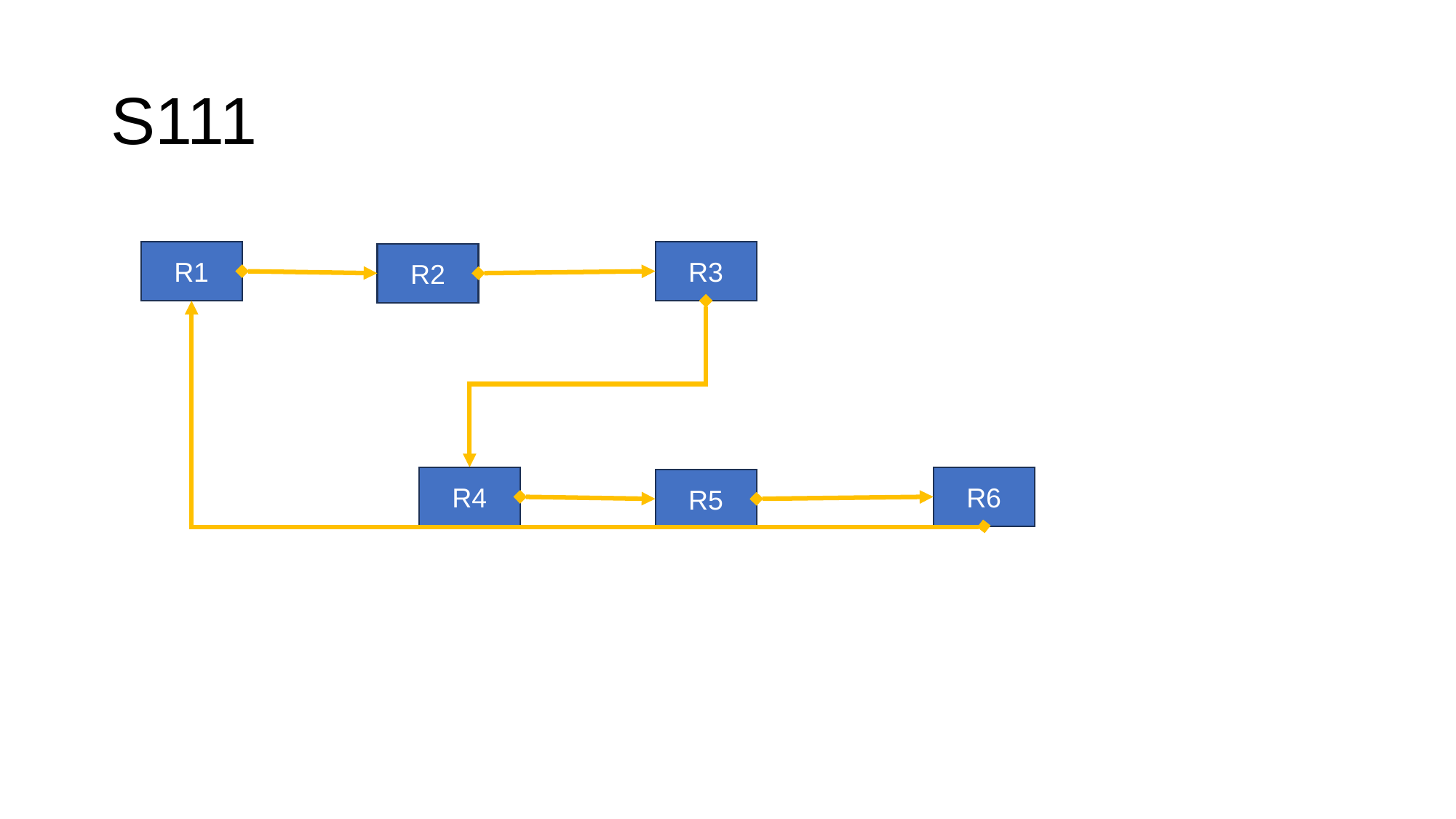

# S111
R3
R1
R2
R6
R4
R5